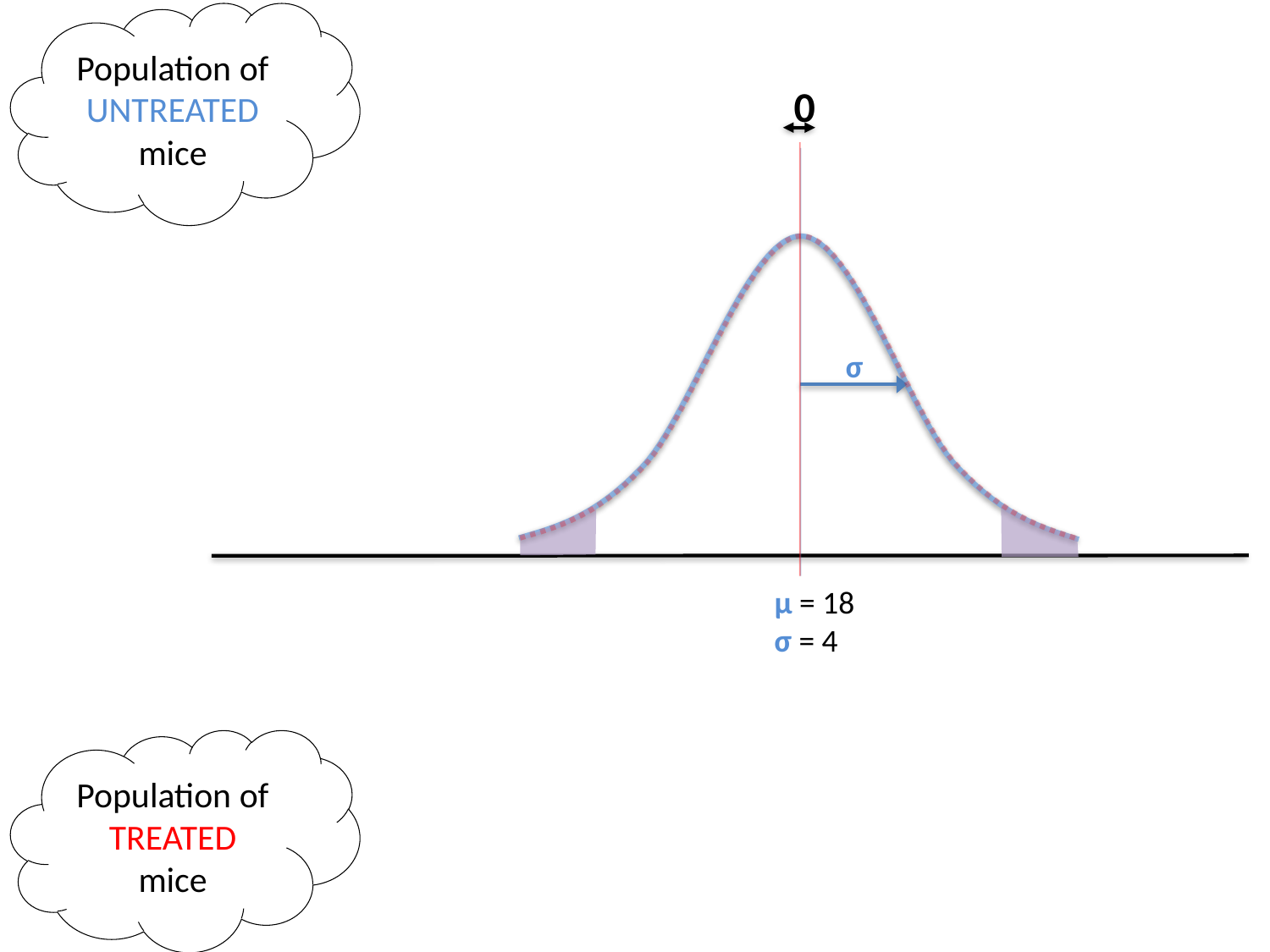

Population of UNTREATED mice
0

σ

µ = 18
σ = 4
Population of TREATED mice